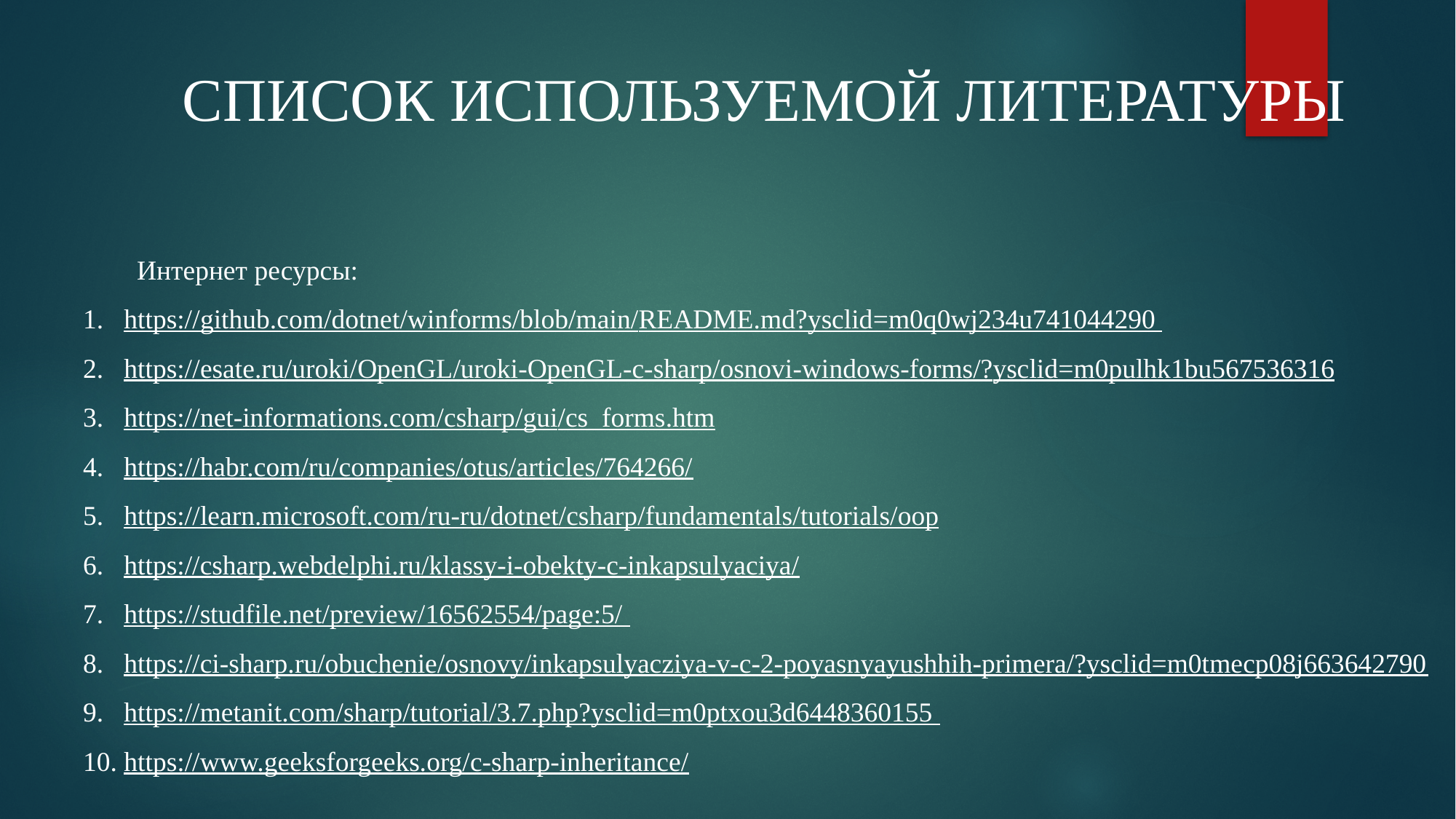

СПИСОК ИСПОЛЬЗУЕМОЙ ЛИТЕРАТУРЫ
Интернет ресурсы:
https://github.com/dotnet/winforms/blob/main/README.md?ysclid=m0q0wj234u741044290
https://esate.ru/uroki/OpenGL/uroki-OpenGL-c-sharp/osnovi-windows-forms/?ysclid=m0pulhk1bu567536316
https://net-informations.com/csharp/gui/cs_forms.htm
https://habr.com/ru/companies/otus/articles/764266/
https://learn.microsoft.com/ru-ru/dotnet/csharp/fundamentals/tutorials/oop
https://csharp.webdelphi.ru/klassy-i-obekty-c-inkapsulyaciya/
https://studfile.net/preview/16562554/page:5/
https://ci-sharp.ru/obuchenie/osnovy/inkapsulyacziya-v-c-2-poyasnyayushhih-primera/?ysclid=m0tmecp08j663642790
https://metanit.com/sharp/tutorial/3.7.php?ysclid=m0ptxou3d6448360155
https://www.geeksforgeeks.org/c-sharp-inheritance/